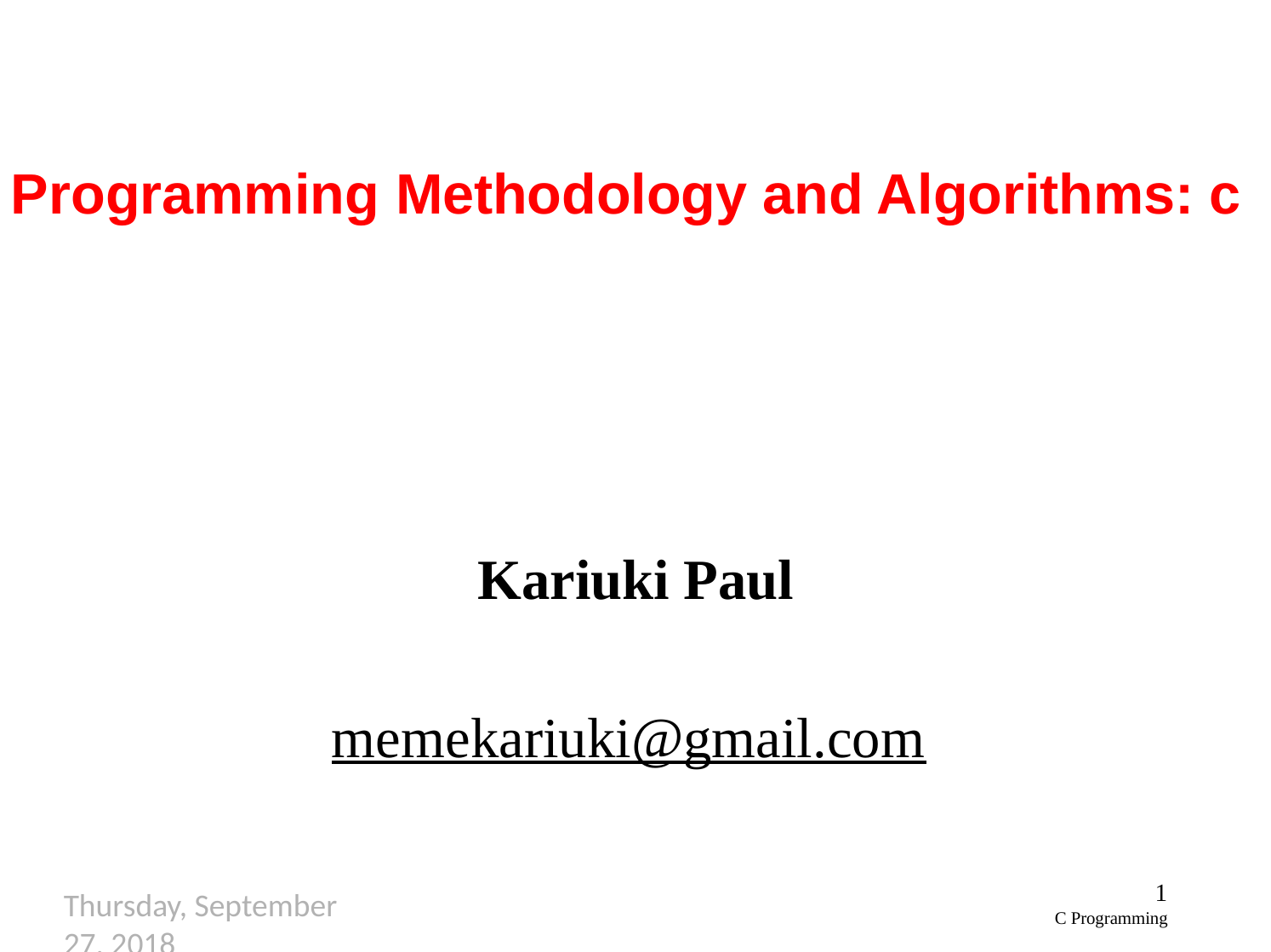

# Programming Methodology and Algorithms: c
Kariuki Paul

memekariuki@gmail.com
1
C Programming
Thursday, September 27, 2018